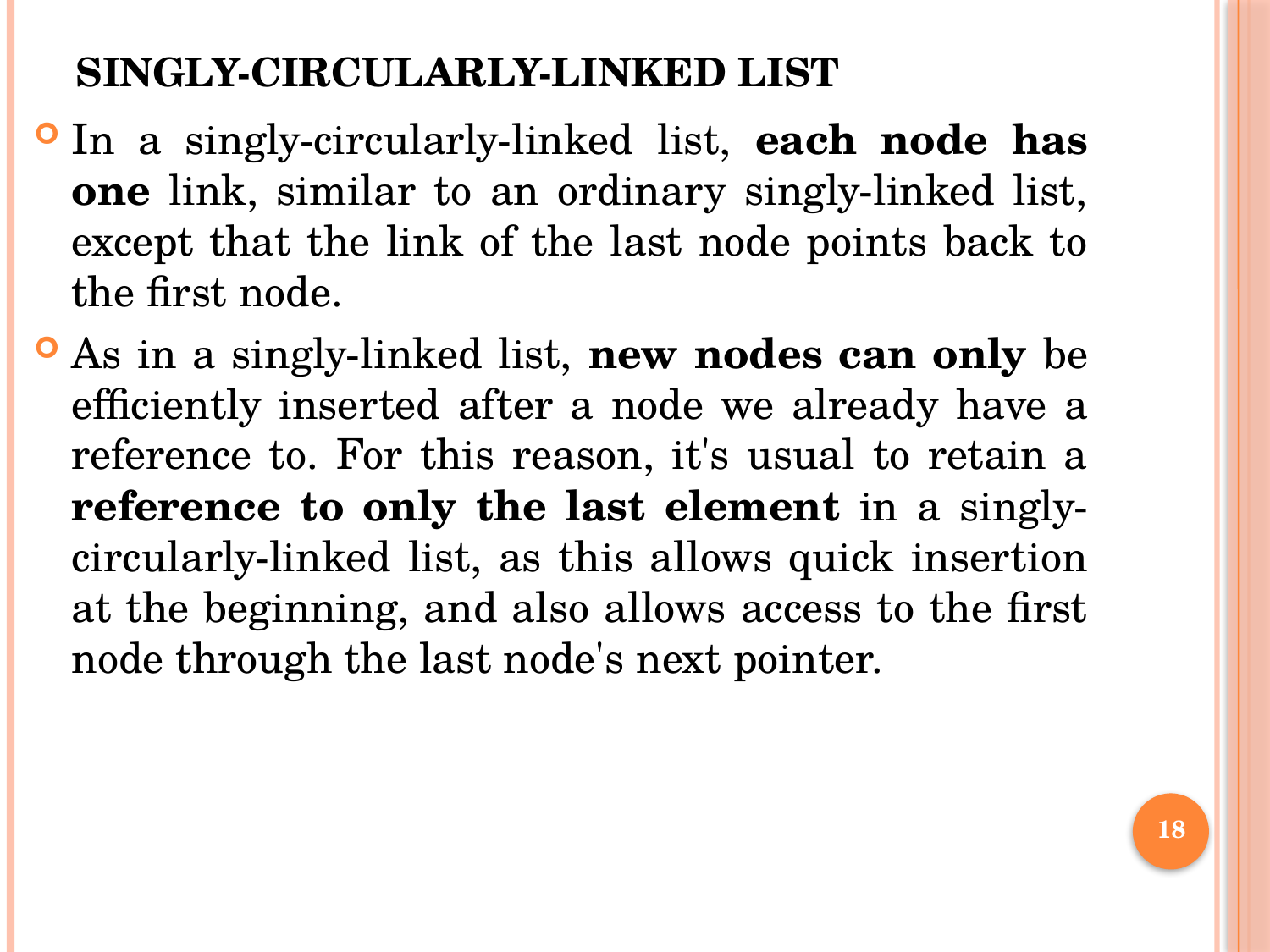

# Singly-circularly-linked list
In a singly-circularly-linked list, each node has one link, similar to an ordinary singly-linked list, except that the link of the last node points back to the first node.
As in a singly-linked list, new nodes can only be efficiently inserted after a node we already have a reference to. For this reason, it's usual to retain a reference to only the last element in a singly-circularly-linked list, as this allows quick insertion at the beginning, and also allows access to the first node through the last node's next pointer.
18